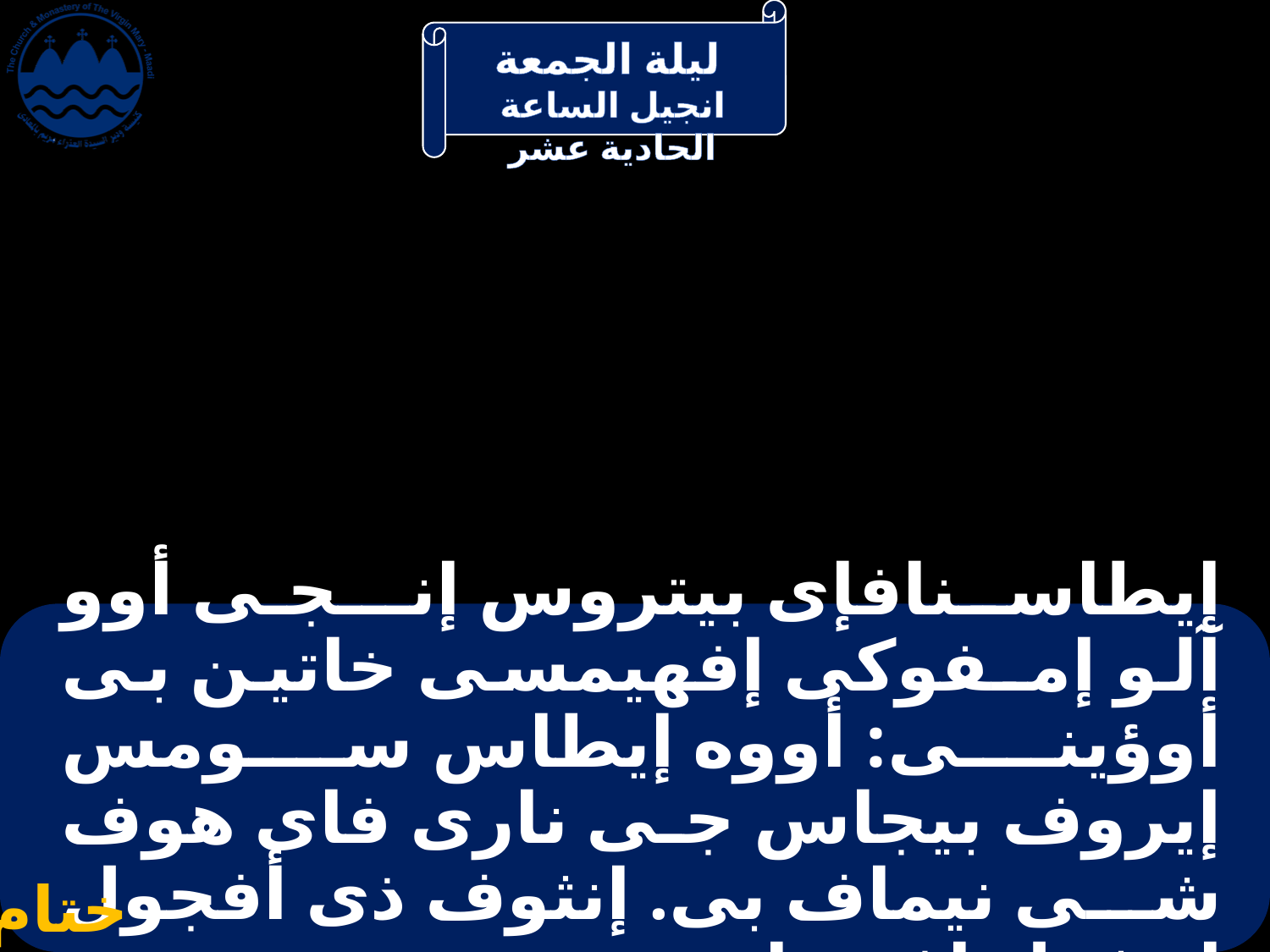

# إيطاسنافإى بيتروس إنـجـى أوو آلو إمـفوكى إفهيمسى خاتين بى أوؤينى: أووه إيطاس سومس إيروف بيجاس جـى نارى فاى هوف شى نيماف بى. إنثوف ذى أفجول إيـفول إفجو إمموس:
ختام